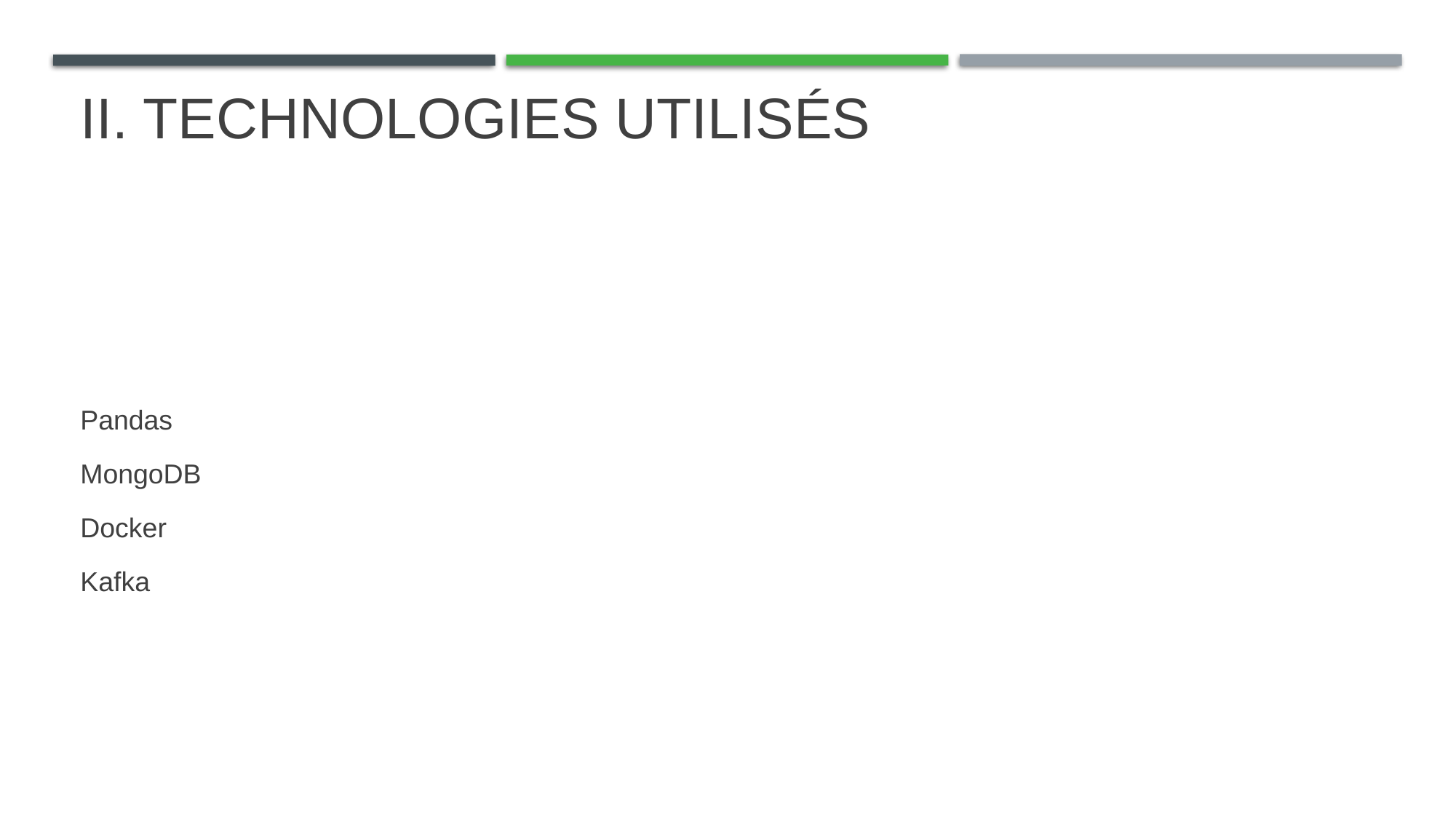

# II. Technologies Utilisés
Pandas
MongoDB
Docker
Kafka